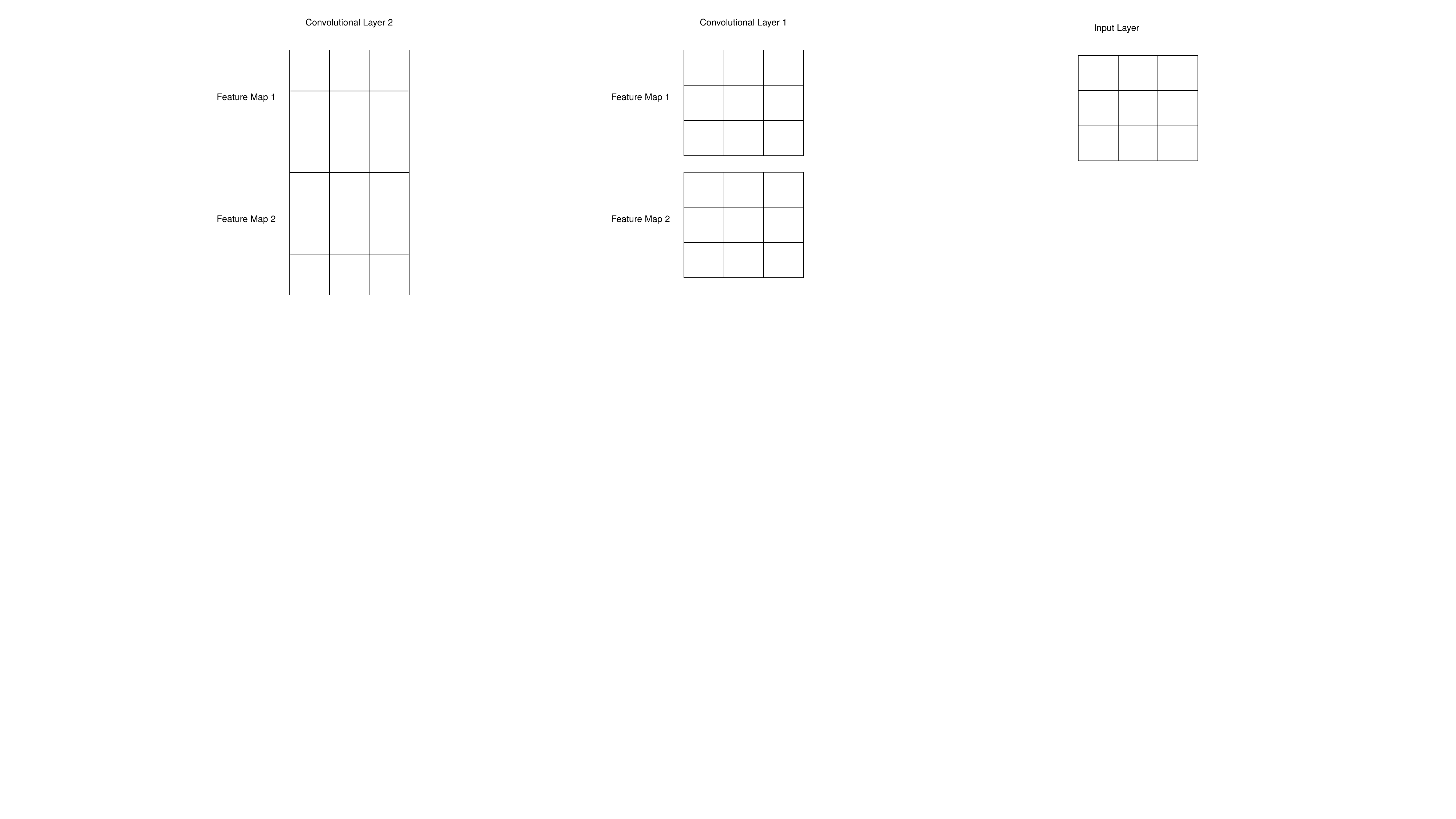

Convolutional Layer 2
Convolutional Layer 1
Input Layer
|  |  |  |
| --- | --- | --- |
|  |  |  |
|  |  |  |
|  |  |  |
| --- | --- | --- |
|  |  |  |
|  |  |  |
|  |  |  |
| --- | --- | --- |
|  |  |  |
|  |  |  |
Feature Map 1
Feature Map 1
|  |  |  |
| --- | --- | --- |
|  |  |  |
|  |  |  |
|  |  |  |
| --- | --- | --- |
|  |  |  |
|  |  |  |
Feature Map 2
Feature Map 2